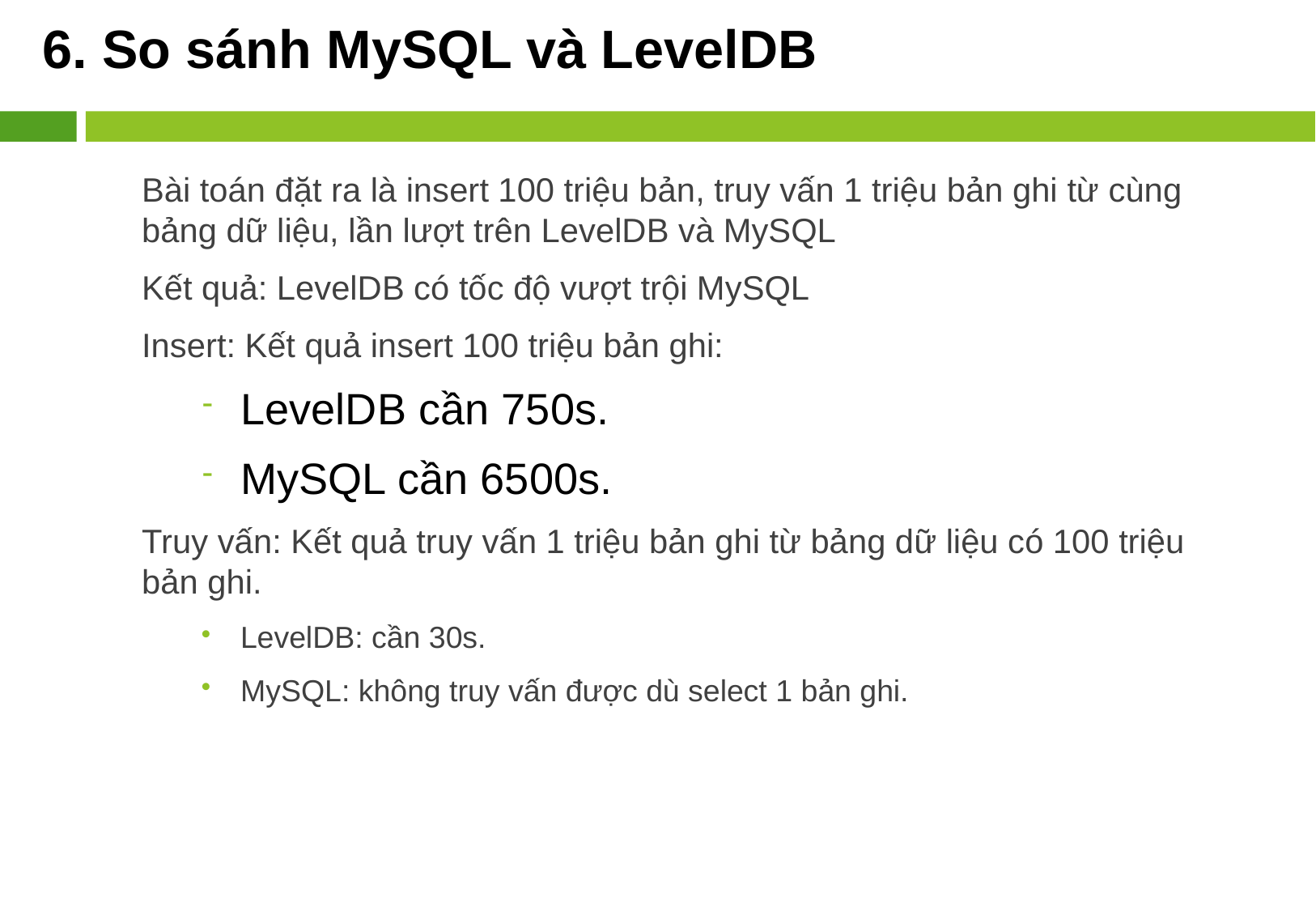

# 6. So sánh MySQL và LevelDB
Bài toán đặt ra là insert 100 triệu bản, truy vấn 1 triệu bản ghi từ cùng bảng dữ liệu, lần lượt trên LevelDB và MySQL
Kết quả: LevelDB có tốc độ vượt trội MySQL
Insert: Kết quả insert 100 triệu bản ghi:
LevelDB cần 750s.
MySQL cần 6500s.
Truy vấn: Kết quả truy vấn 1 triệu bản ghi từ bảng dữ liệu có 100 triệu bản ghi.
LevelDB: cần 30s.
MySQL: không truy vấn được dù select 1 bản ghi.